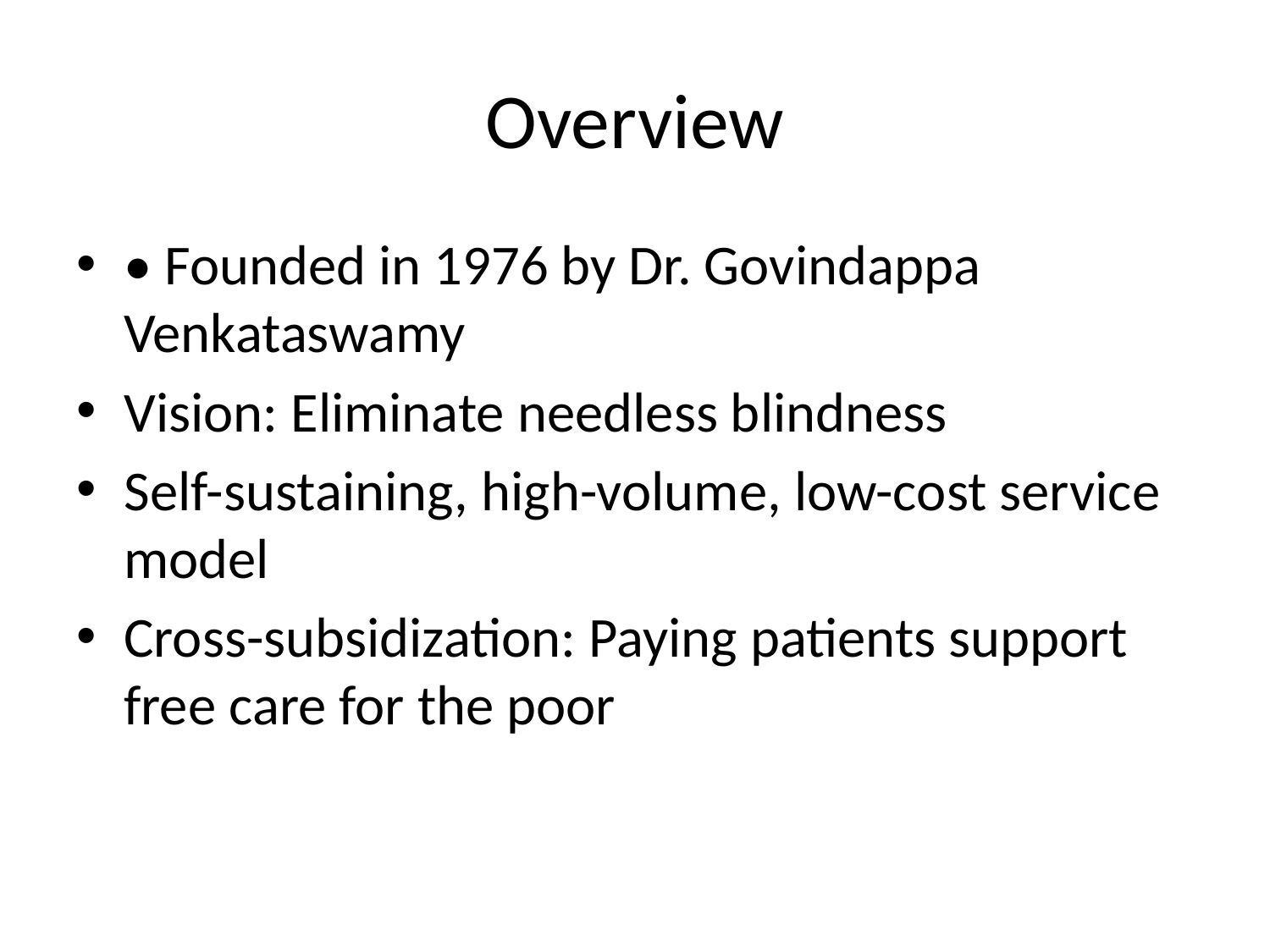

# Overview
• Founded in 1976 by Dr. Govindappa Venkataswamy
Vision: Eliminate needless blindness
Self-sustaining, high-volume, low-cost service model
Cross-subsidization: Paying patients support free care for the poor